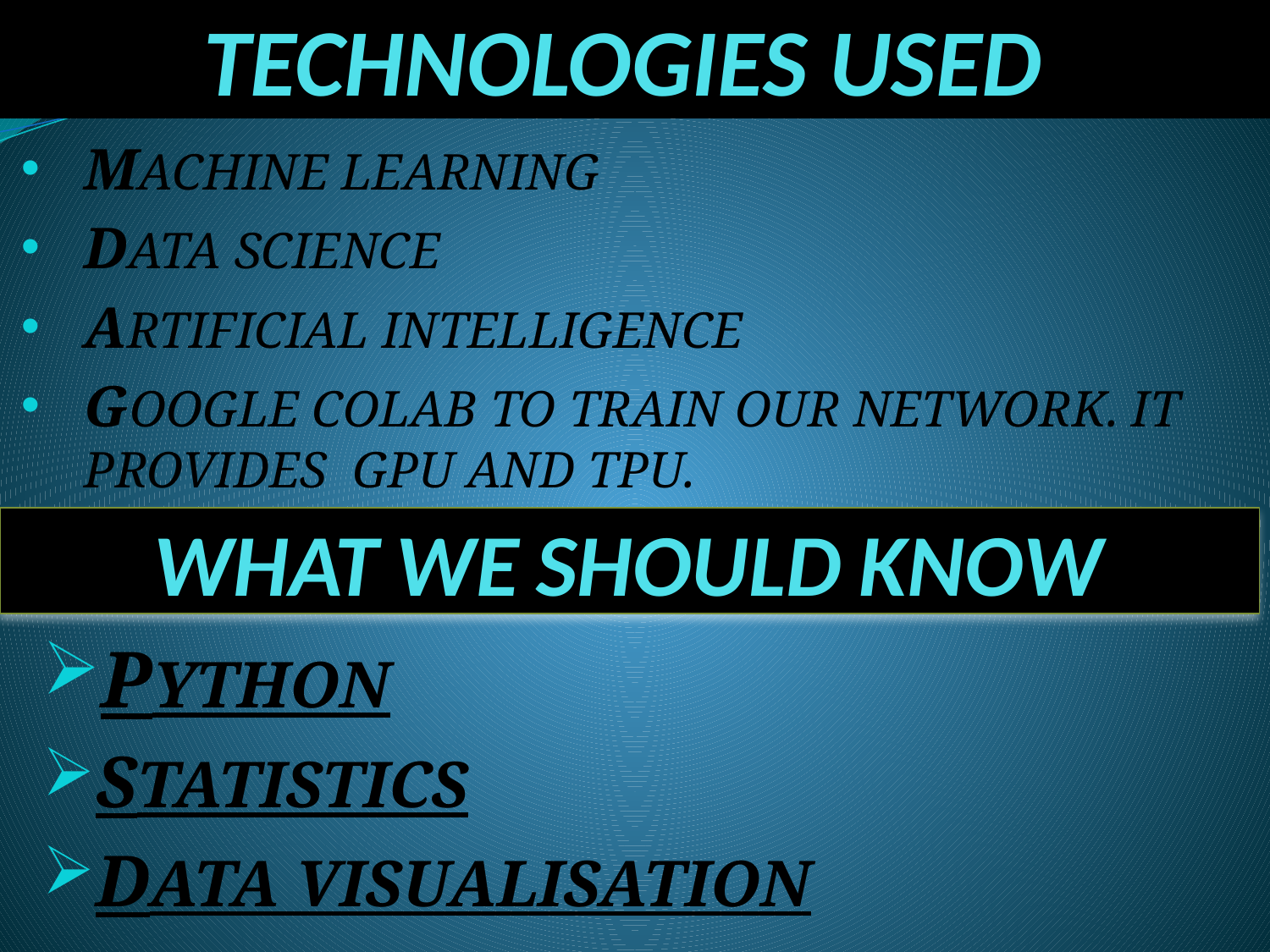

# TECHNOLOGIES USED
MACHINE LEARNING
DATA SCIENCE
ARTIFICIAL INTELLIGENCE
GOOGLE COLAB TO TRAIN OUR NETWORK. IT PROVIDES  GPU AND TPU.

WHAT WE SHOULD KNOW
PYTHON
STATISTICS
DATA VISUALISATION